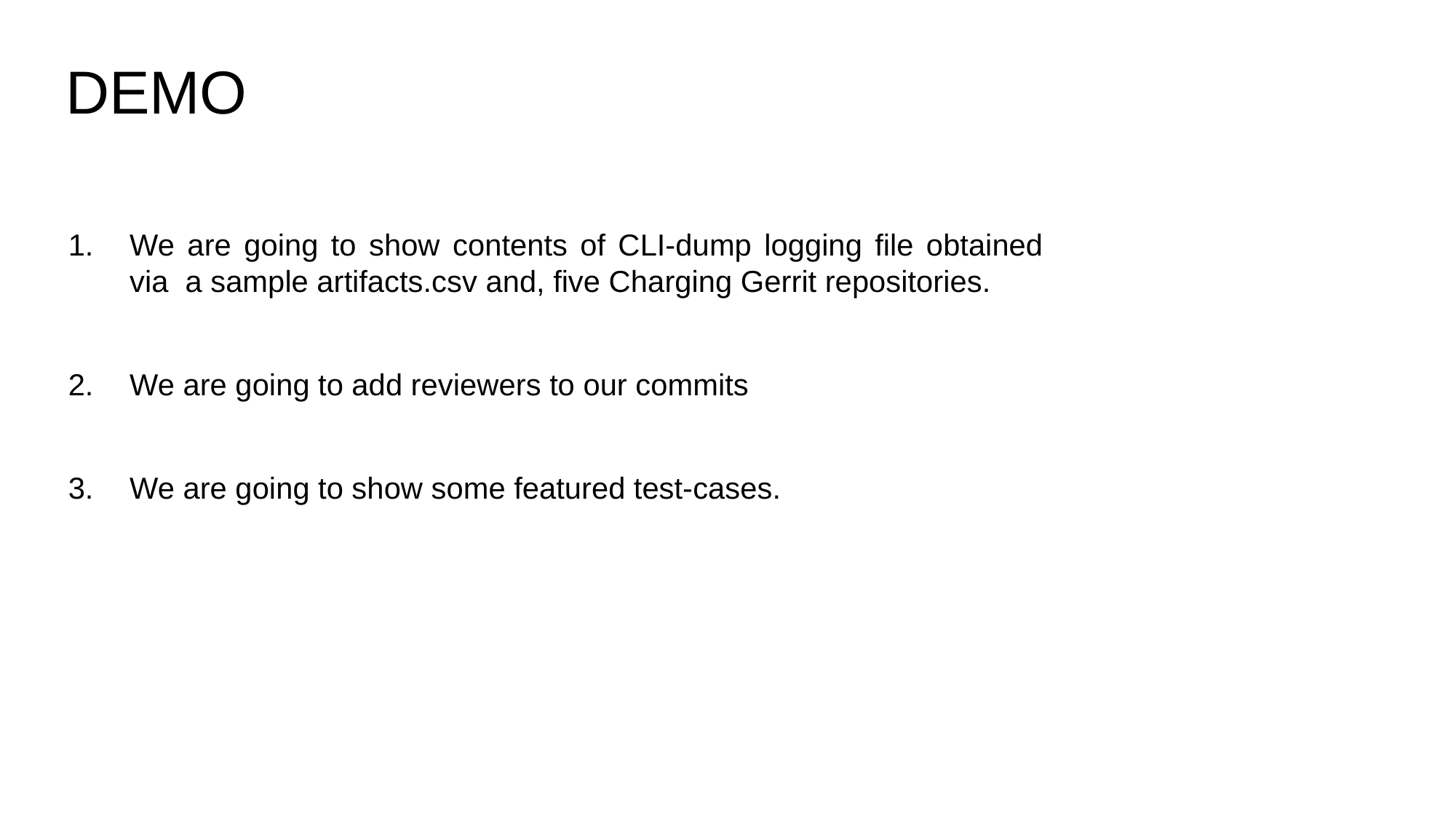

# DEMO
We are going to show contents of CLI-dump logging file obtained via  a sample artifacts.csv and, five Charging Gerrit repositories.

We are going to add reviewers to our commits

We are going to show some featured test-cases.